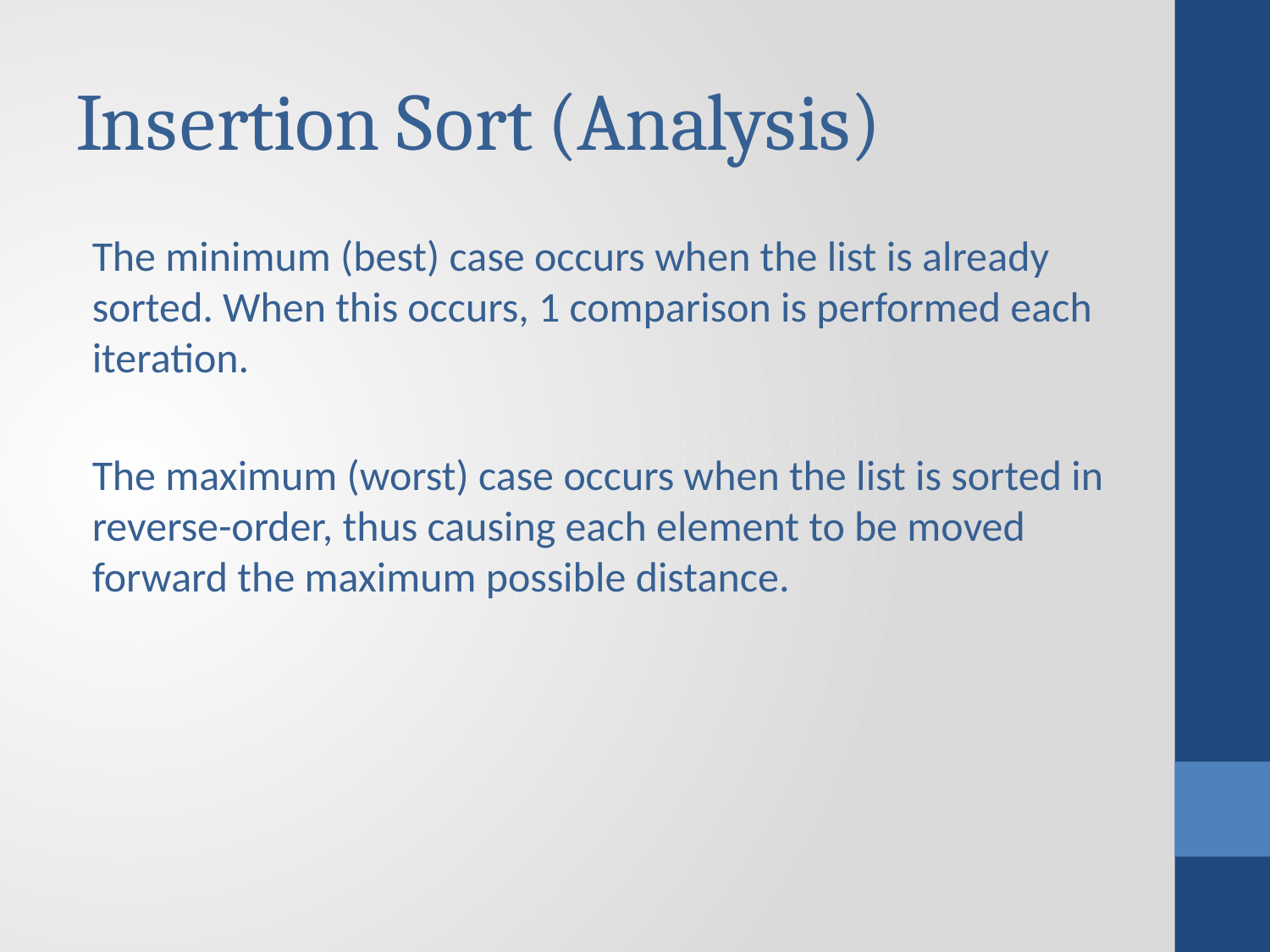

# Insertion Sort (Analysis)
The minimum (best) case occurs when the list is already sorted. When this occurs, 1 comparison is performed each iteration.

The maximum (worst) case occurs when the list is sorted in reverse-order, thus causing each element to be moved forward the maximum possible distance.